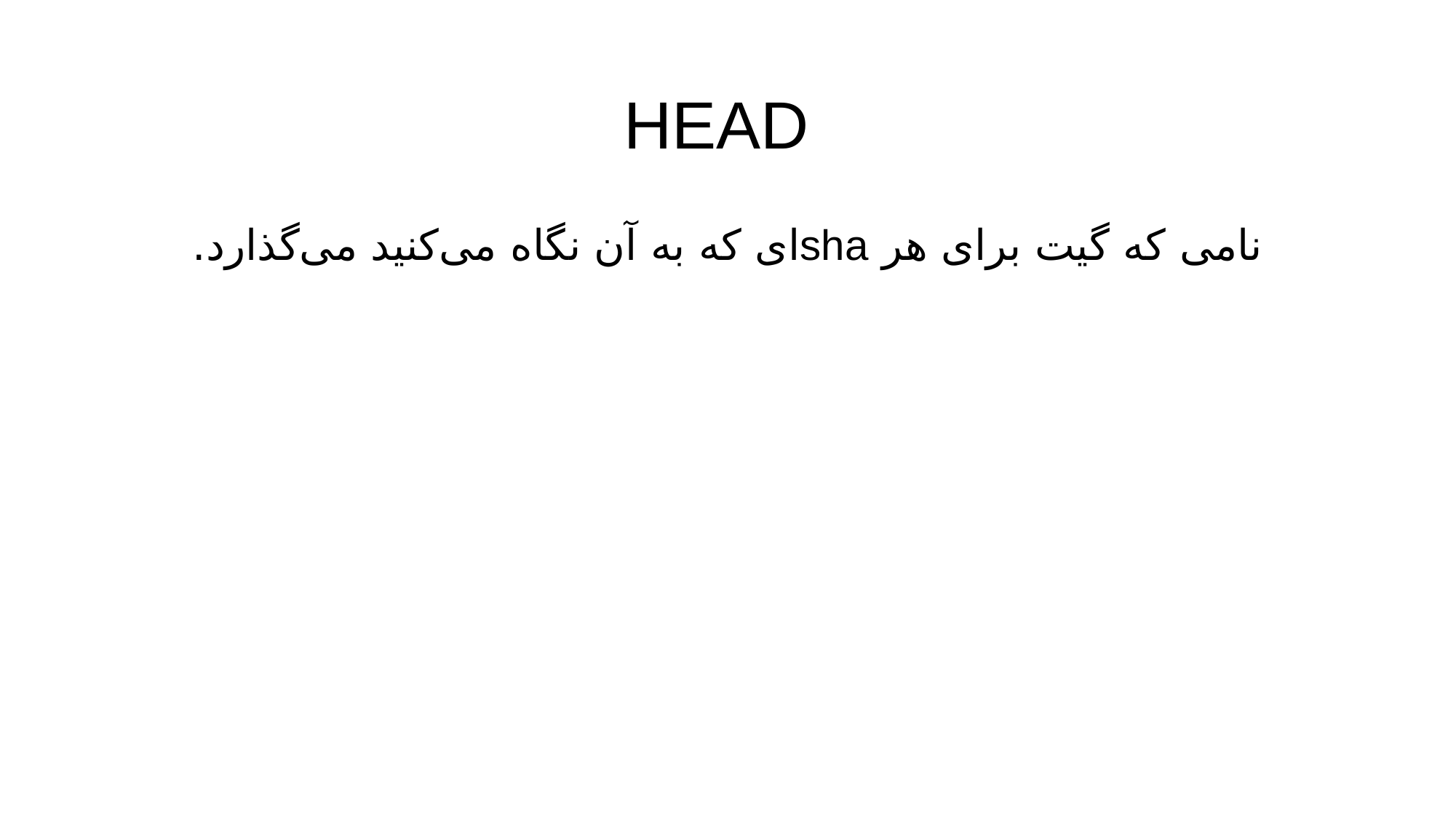

# HEAD
نامی که گیت برای هر shaای که به آن نگاه می‌کنید می‌گذارد.